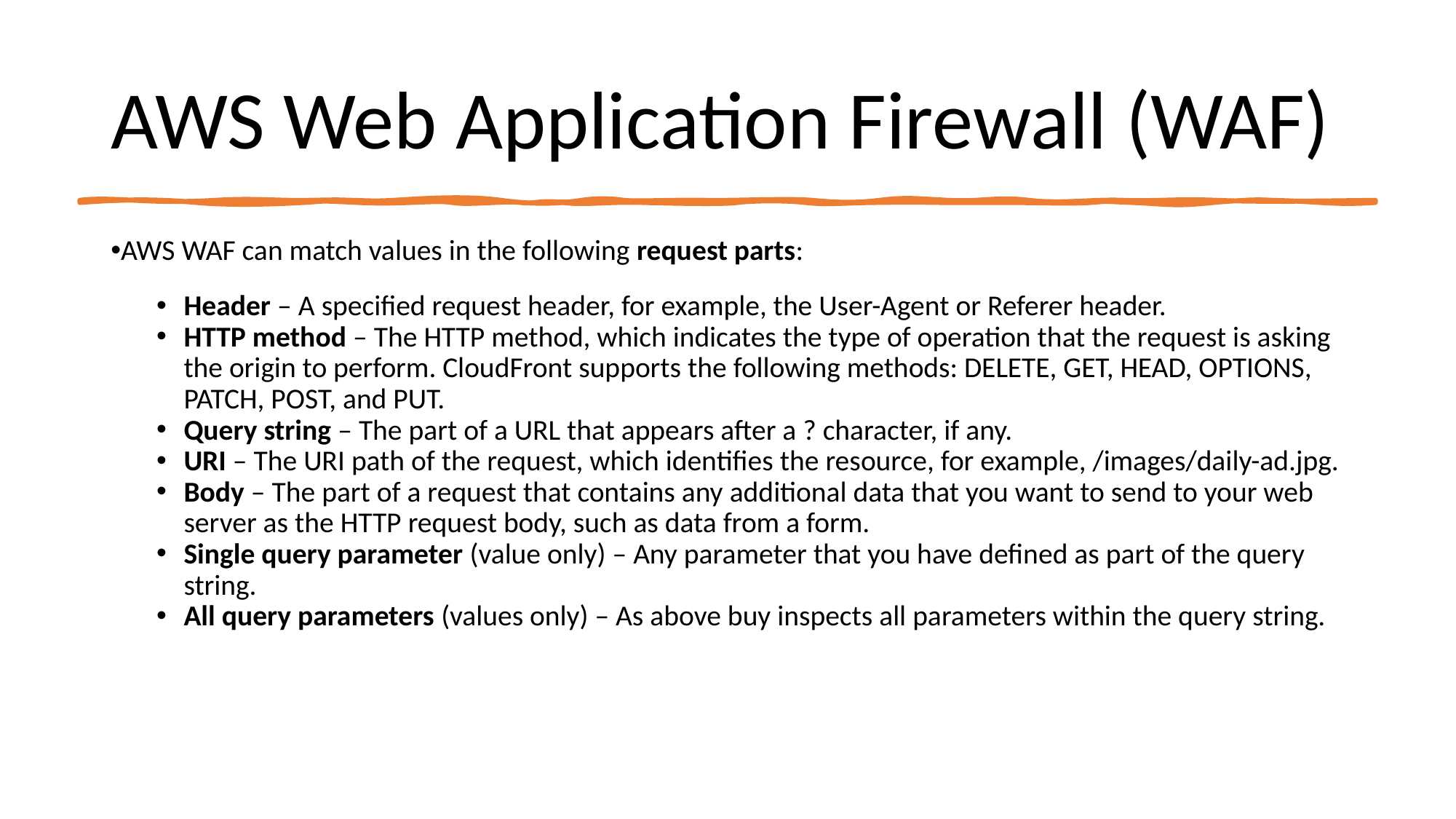

# AWS Web Application Firewall (WAF)

AWS WAF can match values in the following request parts:
Header – A specified request header, for example, the User-Agent or Referer header.
HTTP method – The HTTP method, which indicates the type of operation that the request is asking the origin to perform. CloudFront supports the following methods: DELETE, GET, HEAD, OPTIONS, PATCH, POST, and PUT.
Query string – The part of a URL that appears after a ? character, if any.
URI – The URI path of the request, which identifies the resource, for example, /images/daily-ad.jpg.
Body – The part of a request that contains any additional data that you want to send to your web server as the HTTP request body, such as data from a form.
Single query parameter (value only) – Any parameter that you have defined as part of the query string.
All query parameters (values only) – As above buy inspects all parameters within the query string.